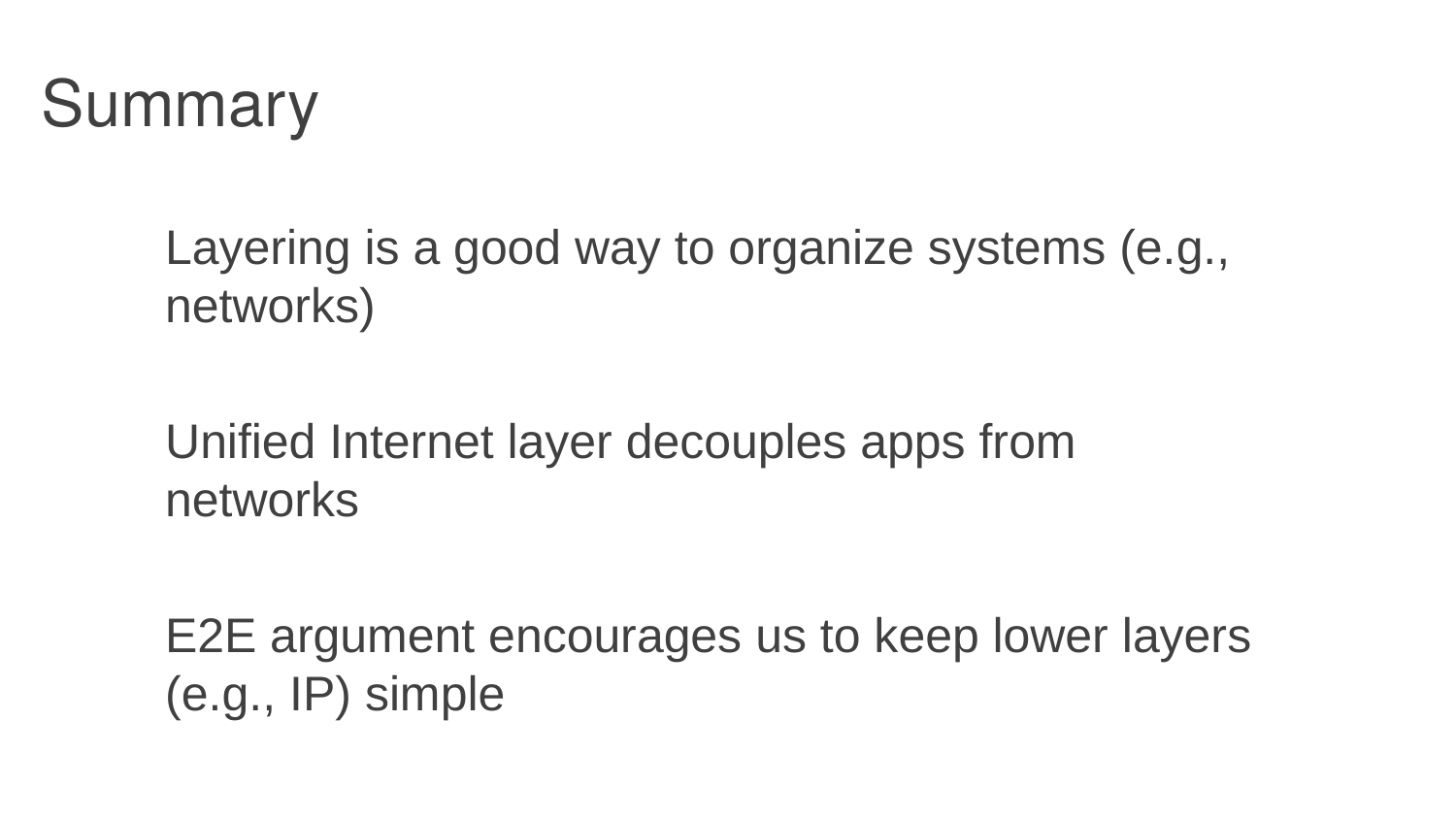

# Summary
Layering is a good way to organize systems (e.g., networks)

Unified Internet layer decouples apps from networks

E2E argument encourages us to keep lower layers (e.g., IP) simple